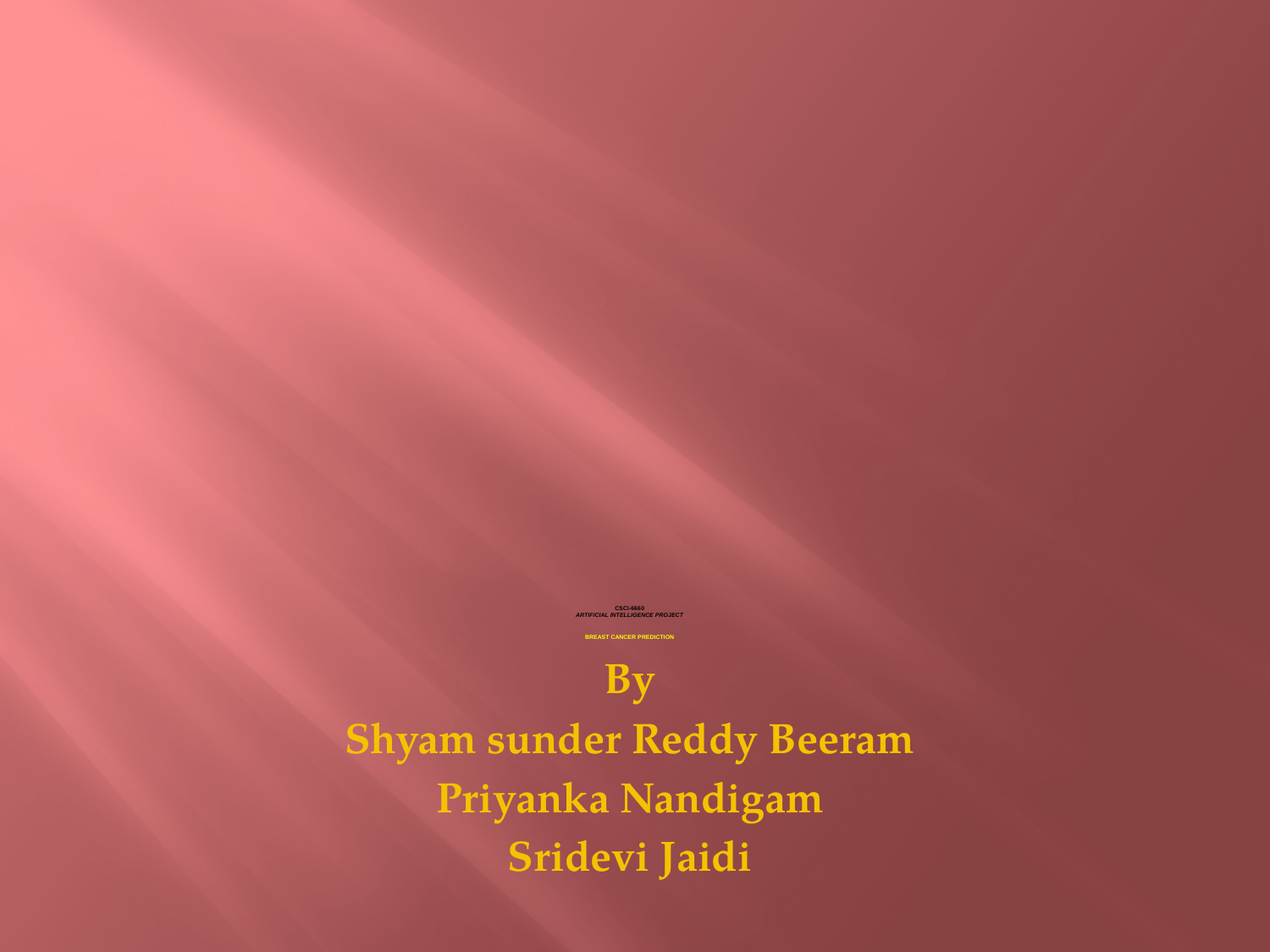

# CSCI-6660 ARTIFICIAL INTELLIGENCE Project BREAST CANCER PREDICTION
By
Shyam sunder Reddy Beeram
Priyanka Nandigam
Sridevi Jaidi